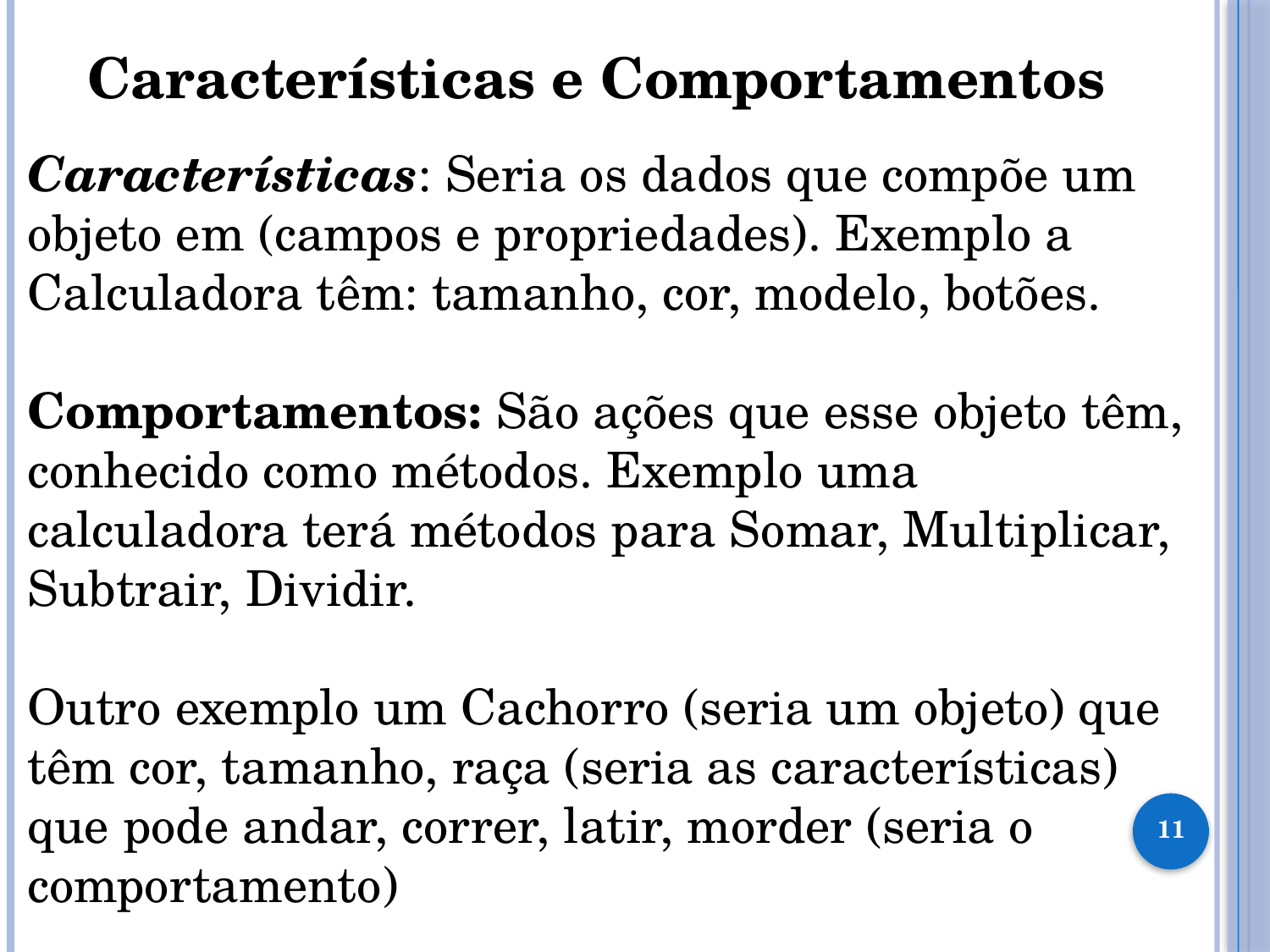

Características e Comportamentos
Características: Seria os dados que compõe um objeto em (campos e propriedades). Exemplo a Calculadora têm: tamanho, cor, modelo, botões.

Comportamentos: São ações que esse objeto têm, conhecido como métodos. Exemplo uma calculadora terá métodos para Somar, Multiplicar, Subtrair, Dividir.

Outro exemplo um Cachorro (seria um objeto) que têm cor, tamanho, raça (seria as características) que pode andar, correr, latir, morder (seria o comportamento)
11